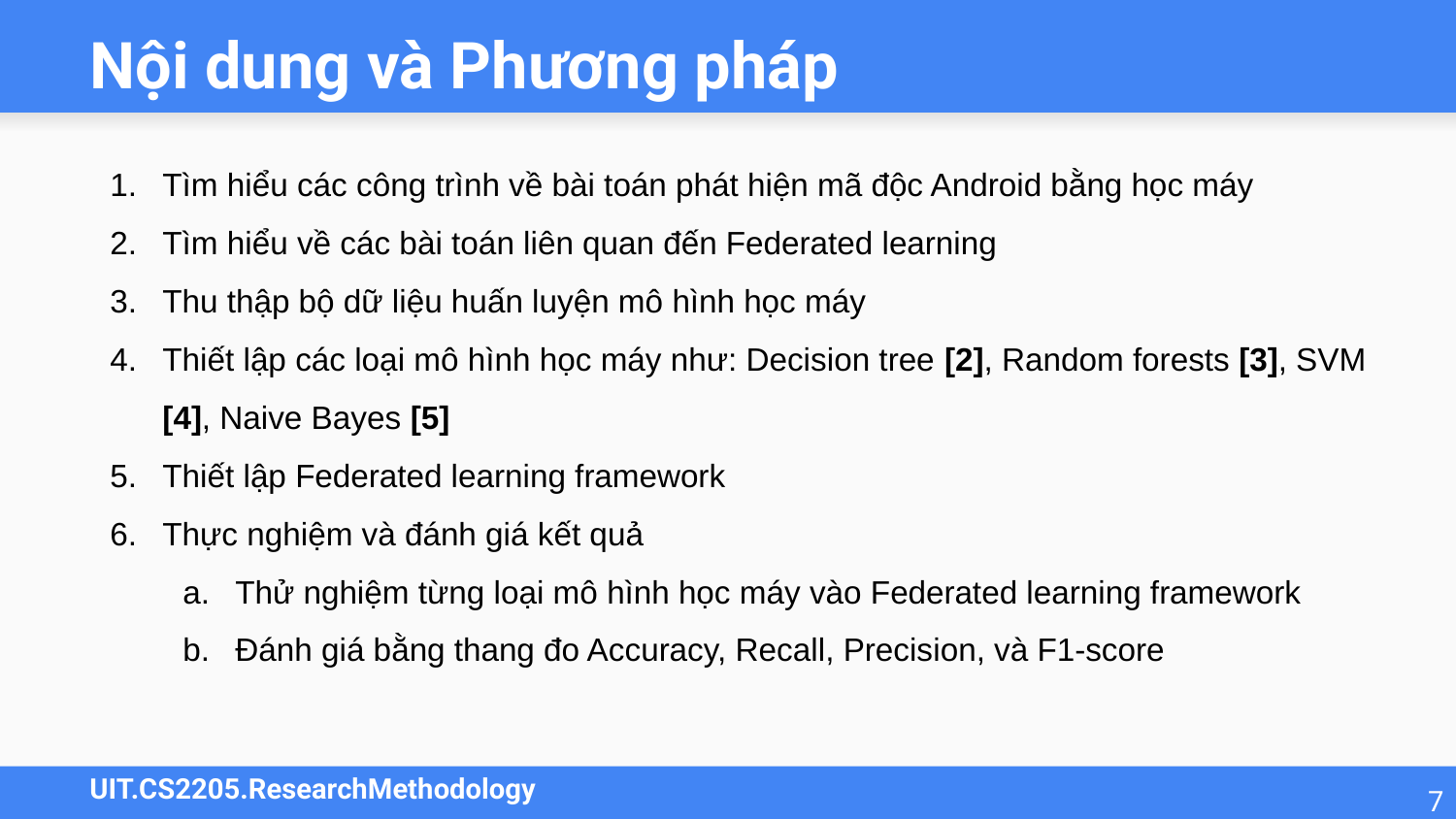

# Nội dung và Phương pháp
Tìm hiểu các công trình về bài toán phát hiện mã độc Android bằng học máy
Tìm hiểu về các bài toán liên quan đến Federated learning
Thu thập bộ dữ liệu huấn luyện mô hình học máy
Thiết lập các loại mô hình học máy như: Decision tree [2], Random forests [3], SVM [4], Naive Bayes [5]
Thiết lập Federated learning framework
Thực nghiệm và đánh giá kết quả
Thử nghiệm từng loại mô hình học máy vào Federated learning framework
Đánh giá bằng thang đo Accuracy, Recall, Precision, và F1-score

7